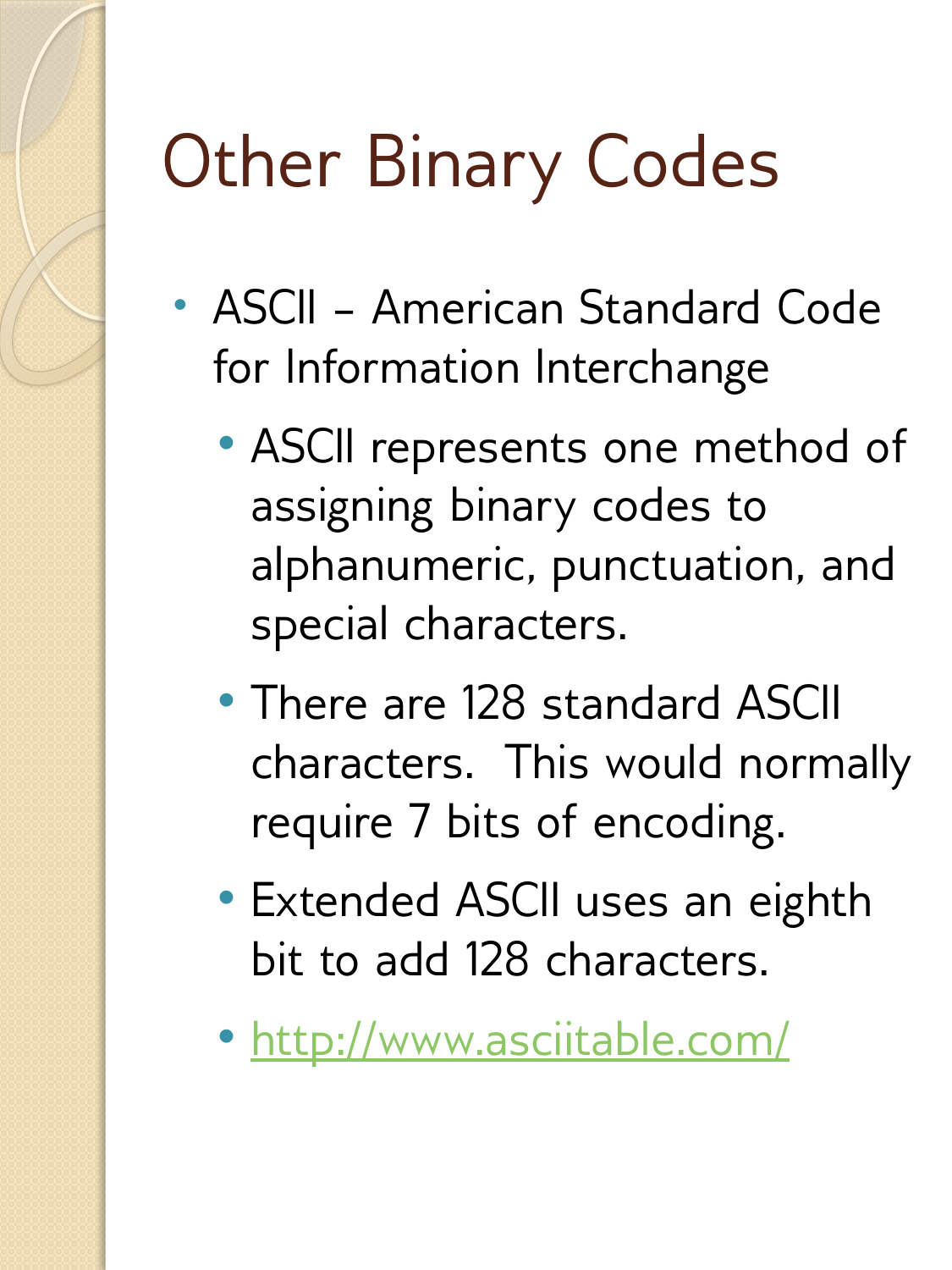

# Other Binary Codes
ASCII – American Standard Code for Information Interchange
ASCII represents one method of assigning binary codes to alphanumeric, punctuation, and special characters.
There are 128 standard ASCII characters.  This would normally require 7 bits of encoding.
Extended ASCII uses an eighth bit to add 128 characters.
http://www.asciitable.com/